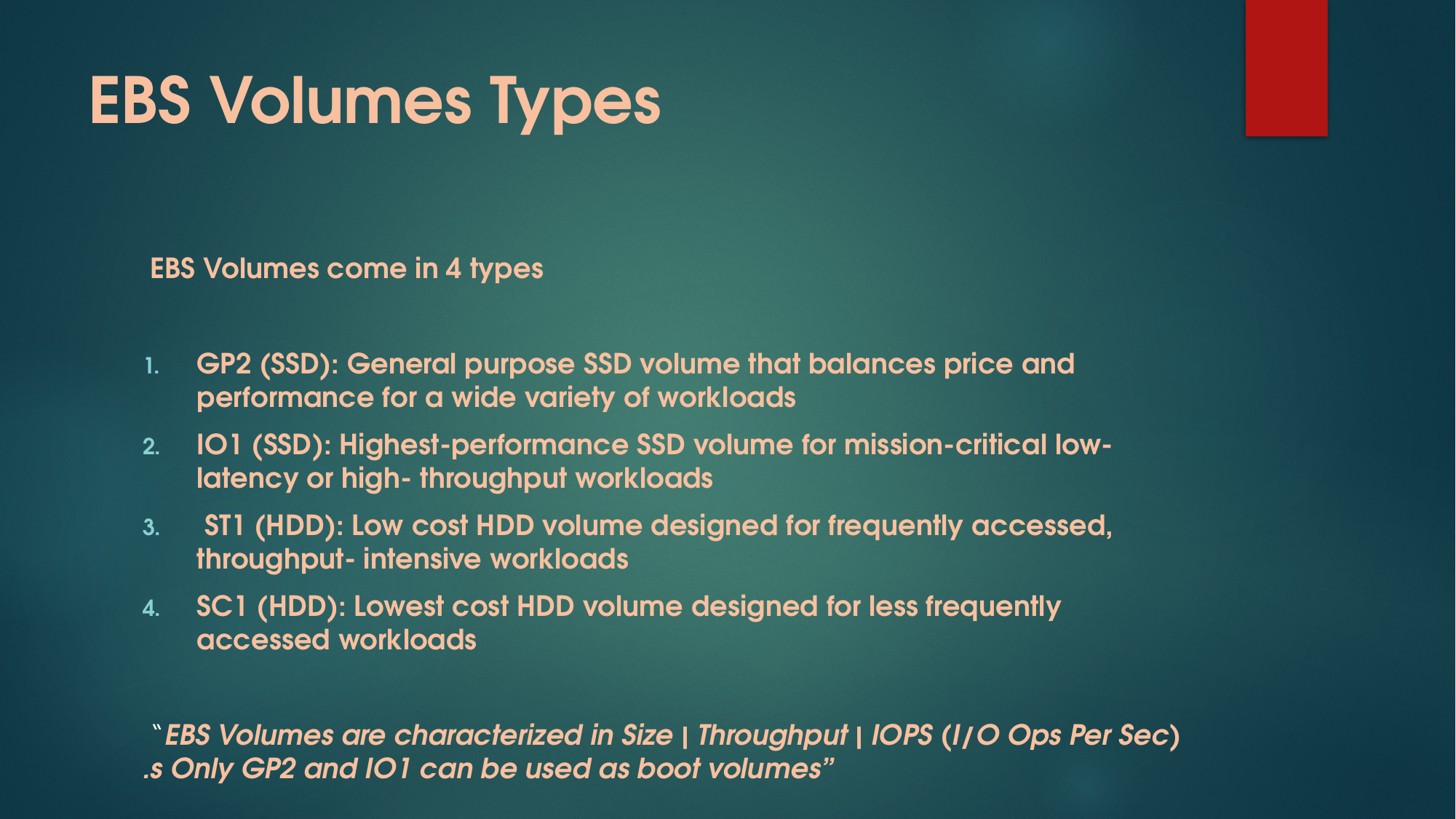

# EBS Volumes Types
 EBS Volumes come in 4 types

GP2 (SSD): General purpose SSD volume that balances price and performance for a wide variety of workloads
IO1 (SSD): Highest-performance SSD volume for mission-critical low-latency or high- throughput workloads
 ST1 (HDD): Low cost HDD volume designed for frequently accessed, throughput- intensive workloads
SC1 (HDD): Lowest cost HDD volume designed for less frequently accessed workloads

 “EBS Volumes are characterized in Size | Throughput | IOPS (I/O Ops Per Sec) .s Only GP2 and IO1 can be used as boot volumes”